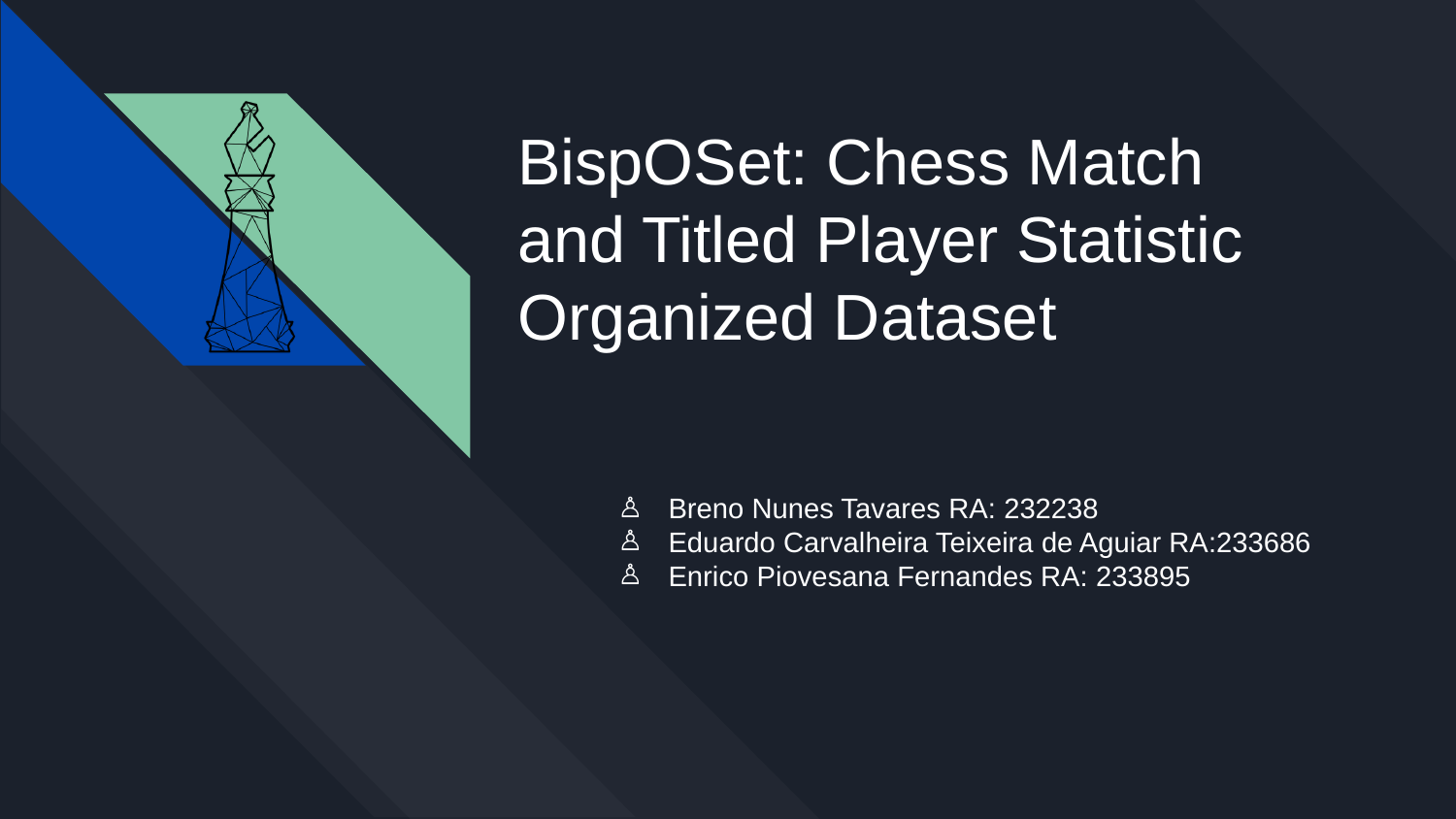

BispOSet: Chess Match and Titled Player Statistic Organized Dataset
Breno Nunes Tavares RA: 232238
Eduardo Carvalheira Teixeira de Aguiar RA:233686
Enrico Piovesana Fernandes RA: 233895